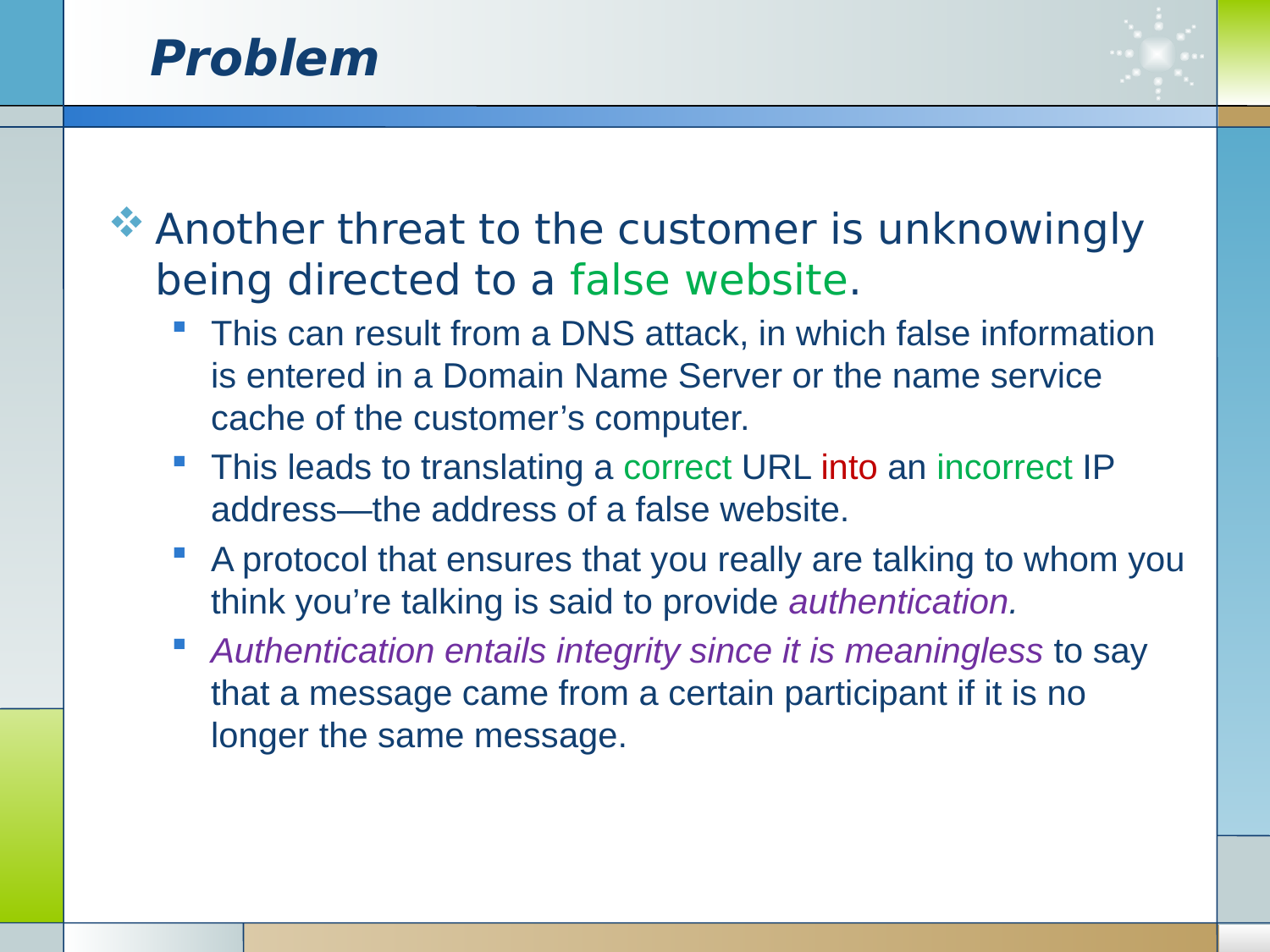

# Problem

Another threat to the customer is unknowingly being directed to a false website.
This can result from a DNS attack, in which false information is entered in a Domain Name Server or the name service cache of the customer’s computer.
This leads to translating a correct URL into an incorrect IP address—the address of a false website.
A protocol that ensures that you really are talking to whom you think you’re talking is said to provide authentication.
Authentication entails integrity since it is meaningless to say that a message came from a certain participant if it is no longer the same message.